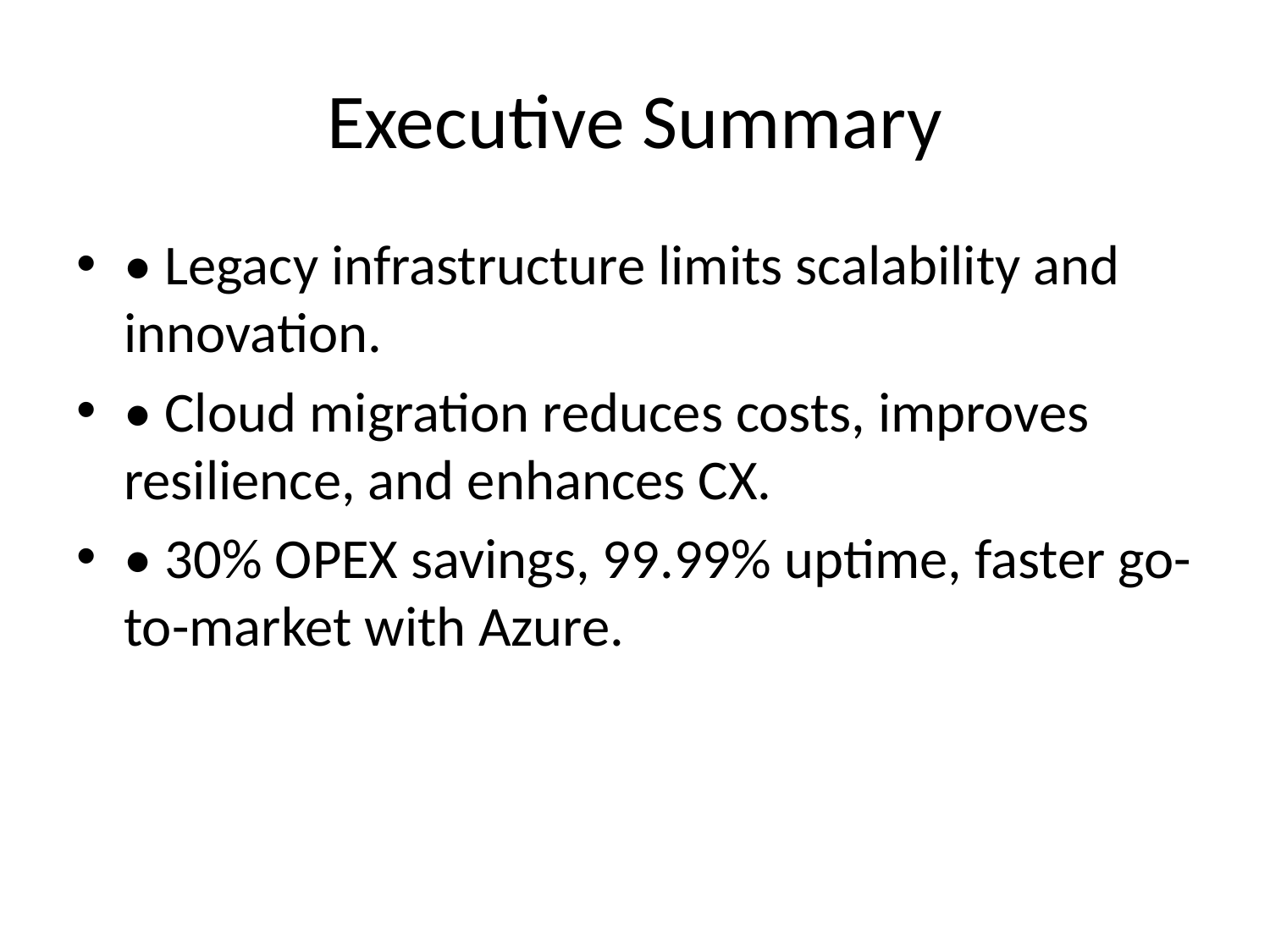

# Executive Summary
• Legacy infrastructure limits scalability and innovation.
• Cloud migration reduces costs, improves resilience, and enhances CX.
• 30% OPEX savings, 99.99% uptime, faster go-to-market with Azure.